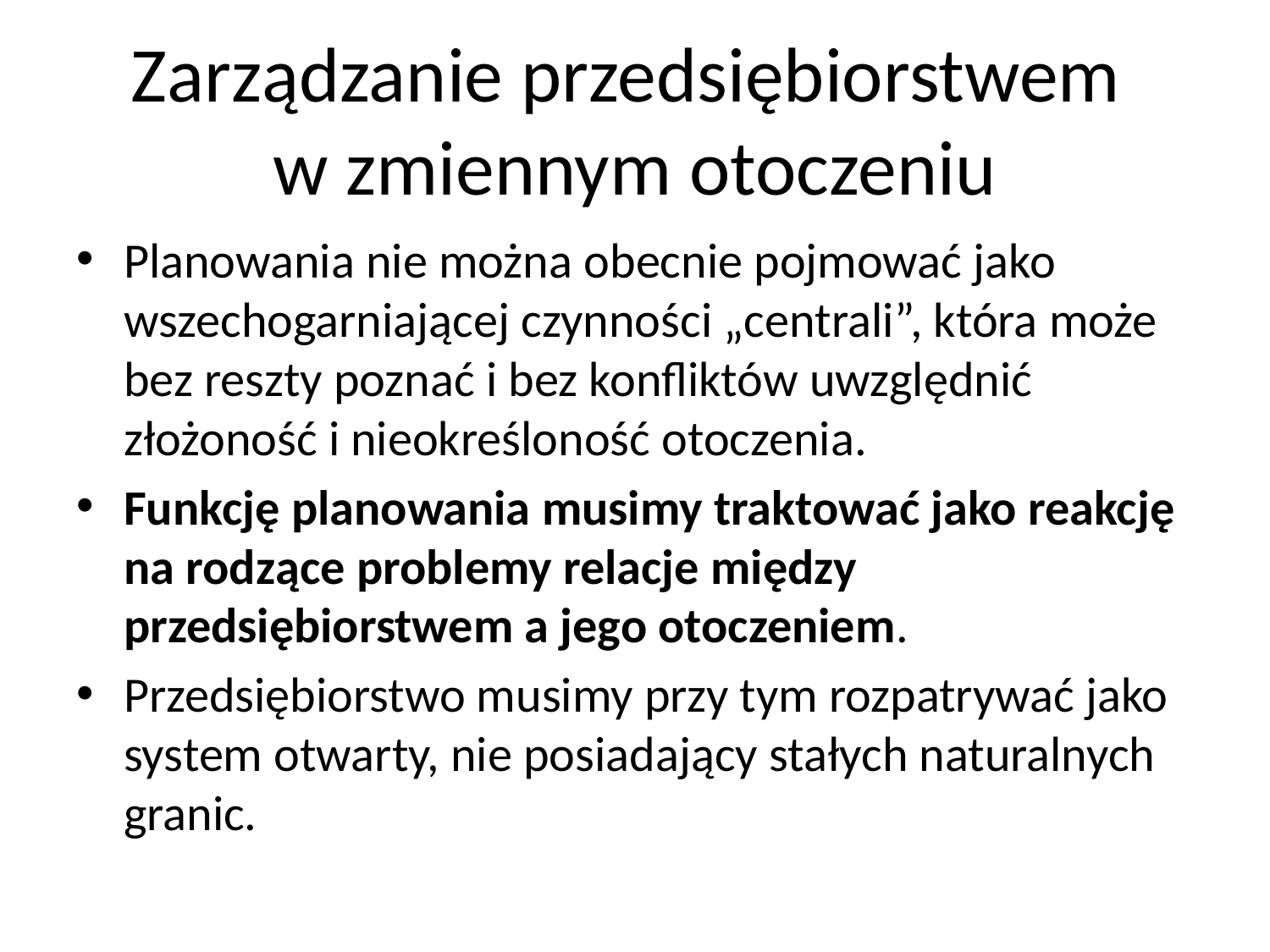

# Zarządzanie przedsiębiorstwem w zmiennym otoczeniu
Planowania nie można obecnie pojmować jako wszechogarniającej czynności „centrali”, która może bez reszty poznać i bez konfliktów uwzględnić złożoność i nieokreśloność otoczenia.
Funkcję planowania musimy traktować jako reakcję na rodzące problemy relacje między przedsiębiorstwem a jego otoczeniem.
Przedsiębiorstwo musimy przy tym rozpatrywać jako system otwarty, nie posiadający stałych naturalnych granic.